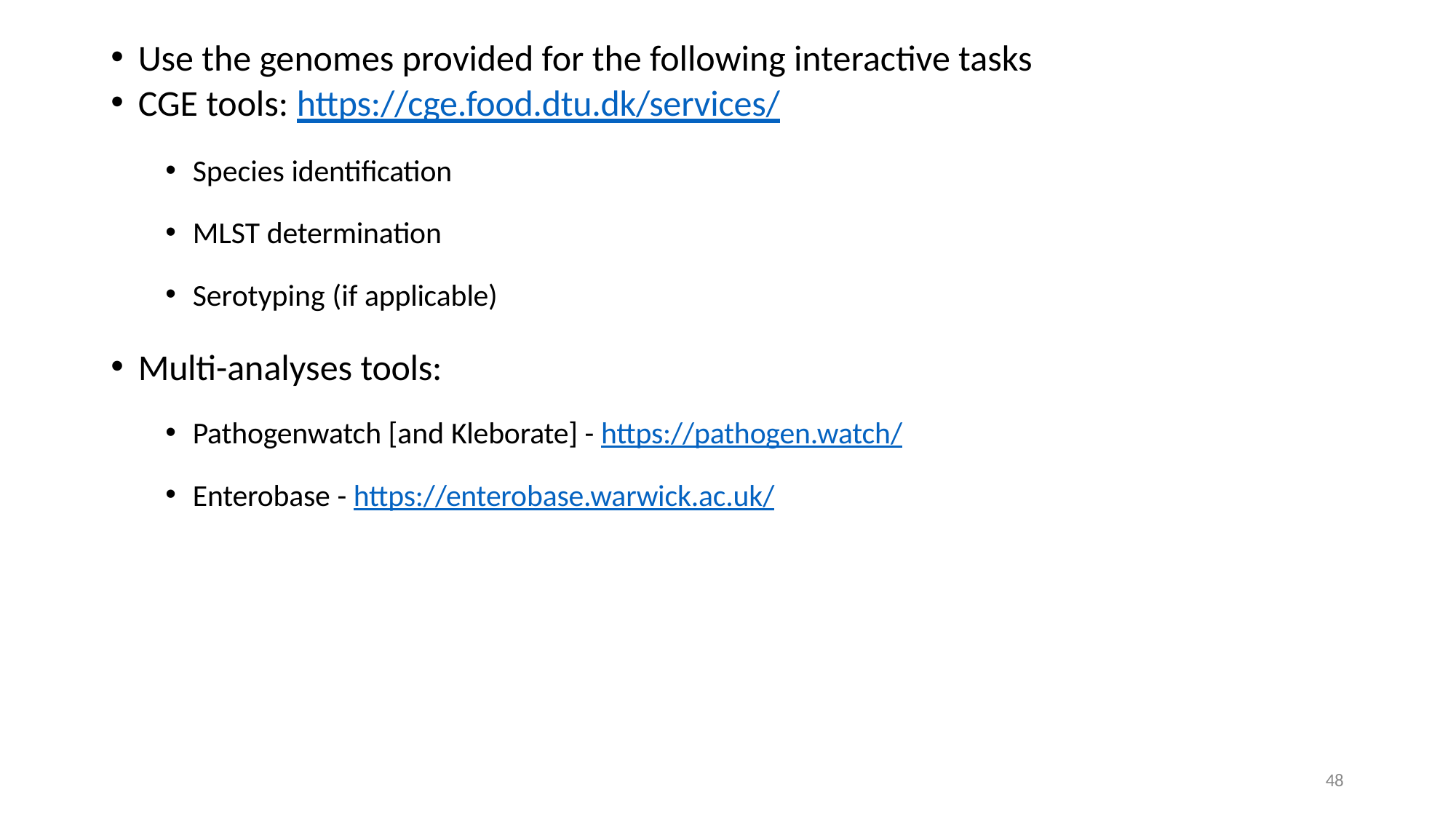

Use the genomes provided for the following interactive tasks
CGE tools: https://cge.food.dtu.dk/services/
Species identification
MLST determination
Serotyping (if applicable)
Multi-analyses tools:
Pathogenwatch [and Kleborate] - https://pathogen.watch/
Enterobase - https://enterobase.warwick.ac.uk/
48